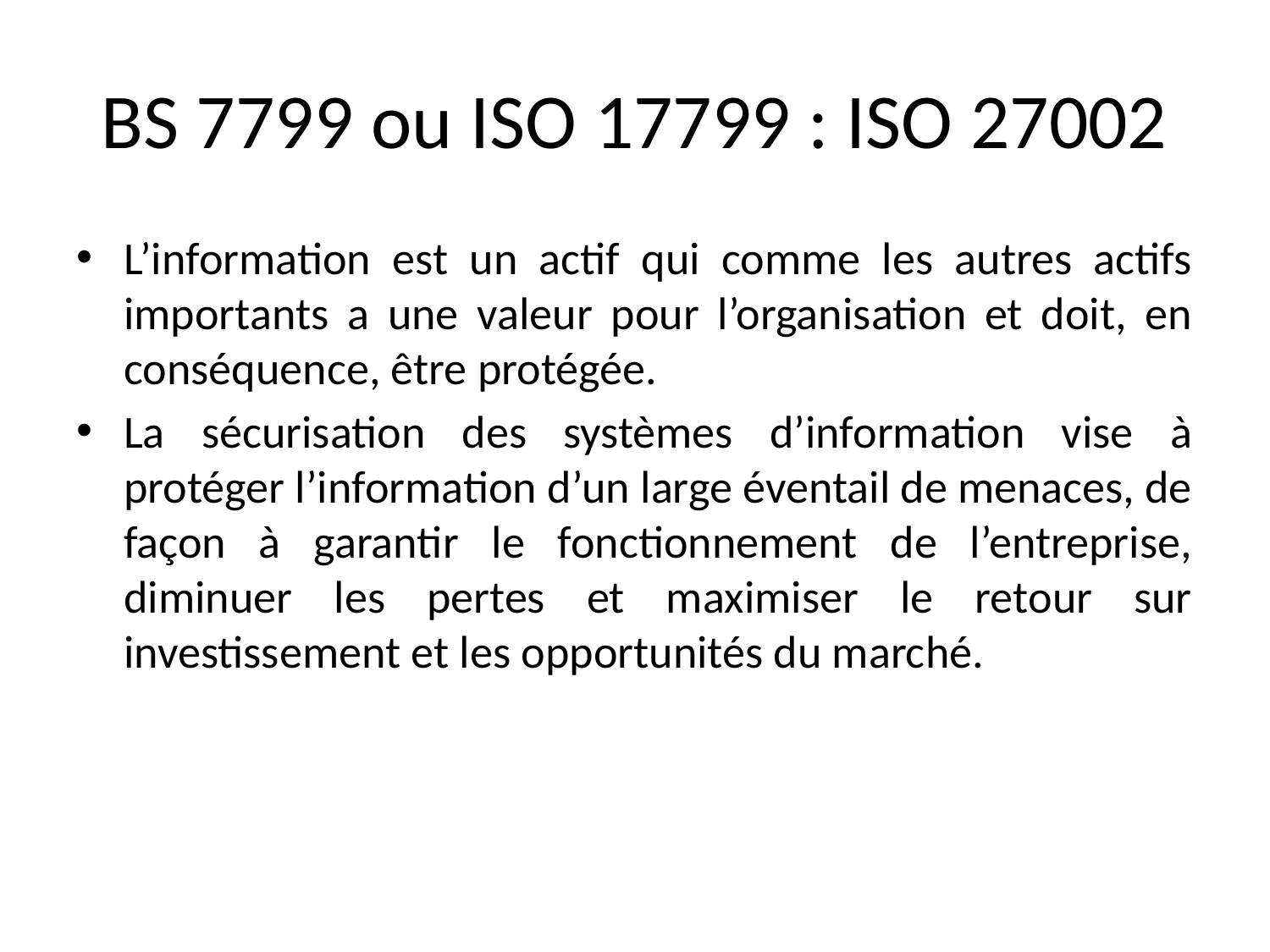

# BS 7799 ou ISO 17799 : ISO 27002
L’information est un actif qui comme les autres actifs importants a une valeur pour l’organisation et doit, en conséquence, être protégée.
La sécurisation des systèmes d’information vise à protéger l’information d’un large éventail de menaces, de façon à garantir le fonctionnement de l’entreprise, diminuer les pertes et maximiser le retour sur investissement et les opportunités du marché.